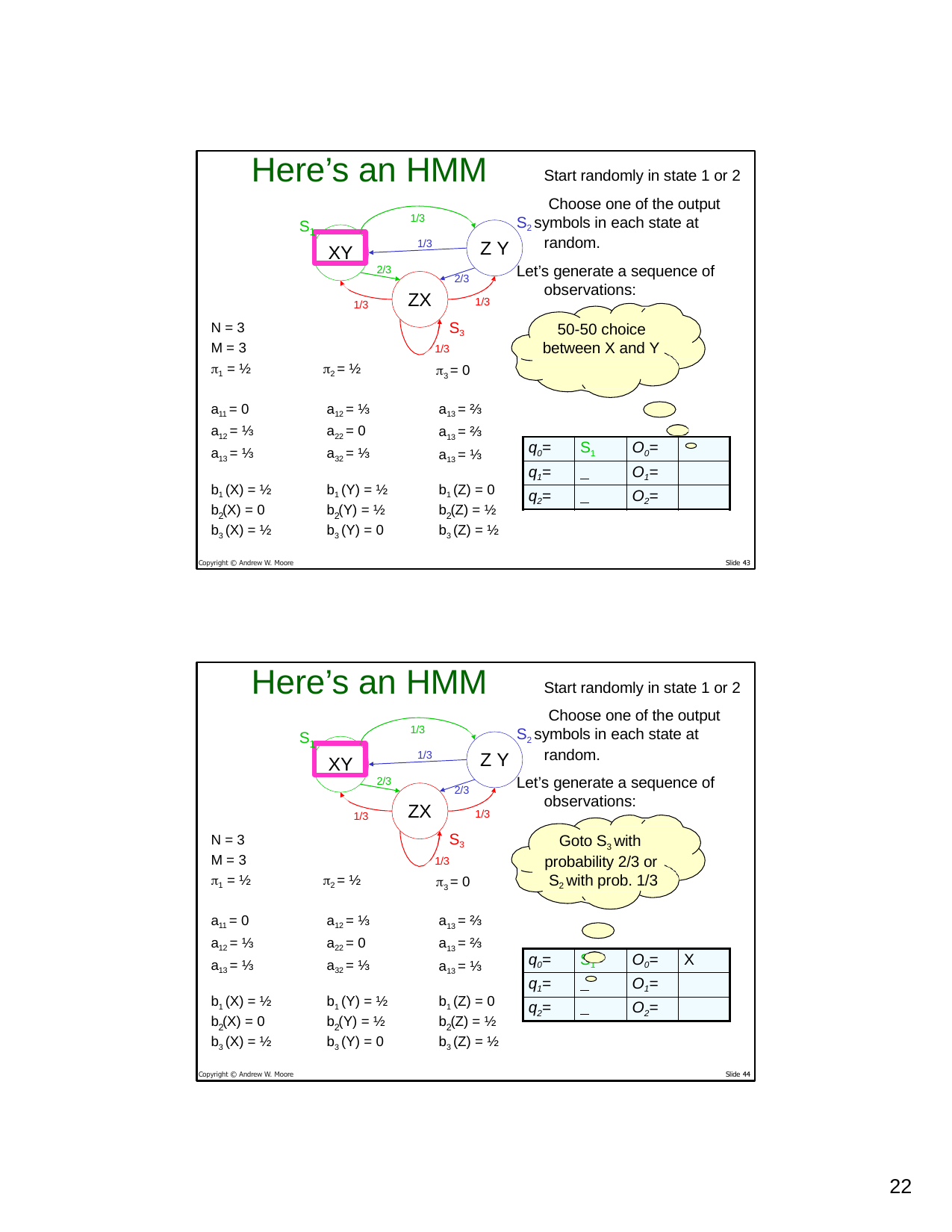

# Here’s an HMM

Start randomly in state 1 or 2  Choose one of the output
S2 symbols in each state at  random.
Let’s generate a sequence of  observations:

1/3
S

1

XY
Z Y
1/3

2/3

2/3

ZX
1/3
1/3

S3
1/3
π3 = 0

N = 3
M = 3
π1  = ½

50-50 choice  between X and Y

π2 = ½

a11 = 0
a12 = ⅓
a13 = ⅓
a12 = ⅓
a22 = 0
a32 = ⅓
a13 = ⅔  a13 = ⅔  a13 = ⅓

| q0= | S1 | O0= |  |
| --- | --- | --- | --- |
| q1= |  | O1= |  |
| q2= |  | O2= |  |

b1 (Y) = ½
b1 (Z) = 0
b1 (X) = ½

b (Y) = ½
b (Z) = ½
b (X) = 0

2
b3 (X) = ½
2
b3 (Y) = 0
2
b3 (Z) = ½
Copyright © Andrew W. Moore
Slide 43
Here’s an HMM

Start randomly in state 1 or 2  Choose one of the output
S2 symbols in each state at  random.
Let’s generate a sequence of  observations:

1/3
S

1

XY
Z Y
1/3

2/3

2/3

ZX
1/3
1/3

S3
1/3
π3 = 0

N = 3
M = 3
π1  = ½

Goto S3 with  probability 2/3 or  S2 with prob. 1/3

π2 = ½

a11 = 0
a12 = ⅓
a13 = ⅓
a12 = ⅓
a22 = 0
a32 = ⅓
a13 = ⅔  a13 = ⅔  a13 = ⅓

| q0= | S1 | O0= | X |
| --- | --- | --- | --- |
| q1= |  | O1= |  |
| q2= |  | O2= |  |

b1 (Y) = ½
b1 (Z) = 0
b1 (X) = ½

b (Y) = ½
b (Z) = ½
b (X) = 0

2
b3 (X) = ½
2
b3 (Y) = 0
2
b3 (Z) = ½
Copyright © Andrew W. Moore
Slide 44
22